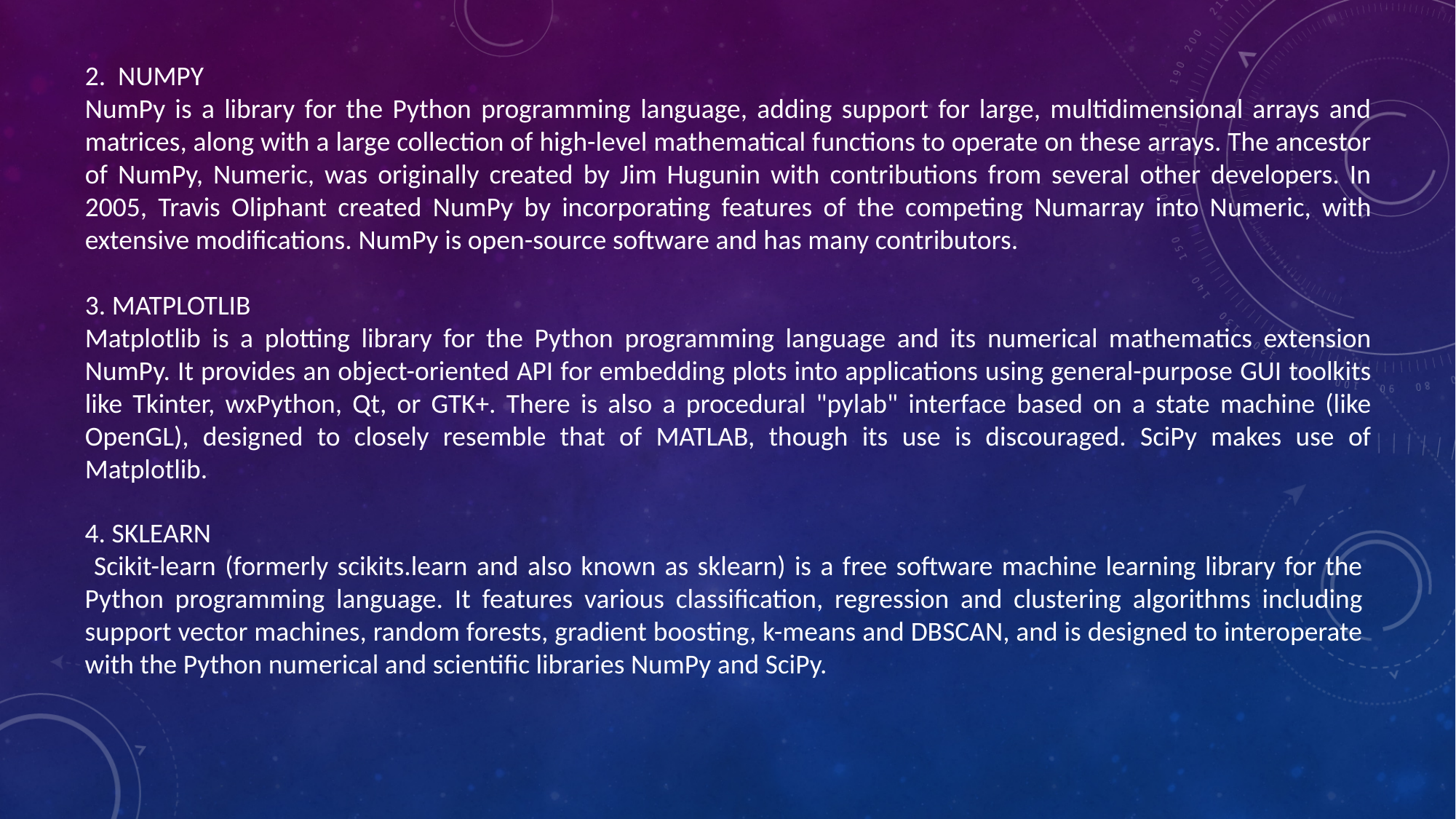

2.  NUMPY
NumPy is a library for the Python programming language, adding support for large, multidimensional arrays and matrices, along with a large collection of high-level mathematical functions to operate on these arrays. The ancestor of NumPy, Numeric, was originally created by Jim Hugunin with contributions from several other developers. In 2005, Travis Oliphant created NumPy by incorporating features of the competing Numarray into Numeric, with extensive modifications. NumPy is open-source software and has many contributors.

3. MATPLOTLIB
Matplotlib is a plotting library for the Python programming language and its numerical mathematics extension NumPy. It provides an object-oriented API for embedding plots into applications using general-purpose GUI toolkits like Tkinter, wxPython, Qt, or GTK+. There is also a procedural "pylab" interface based on a state machine (like OpenGL), designed to closely resemble that of MATLAB, though its use is discouraged. SciPy makes use of Matplotlib.

4. SKLEARN
 Scikit-learn (formerly scikits.learn and also known as sklearn) is a free software machine learning library for the Python programming language. It features various classification, regression and clustering algorithms including support vector machines, random forests, gradient boosting, k-means and DBSCAN, and is designed to interoperate with the Python numerical and scientific libraries NumPy and SciPy.